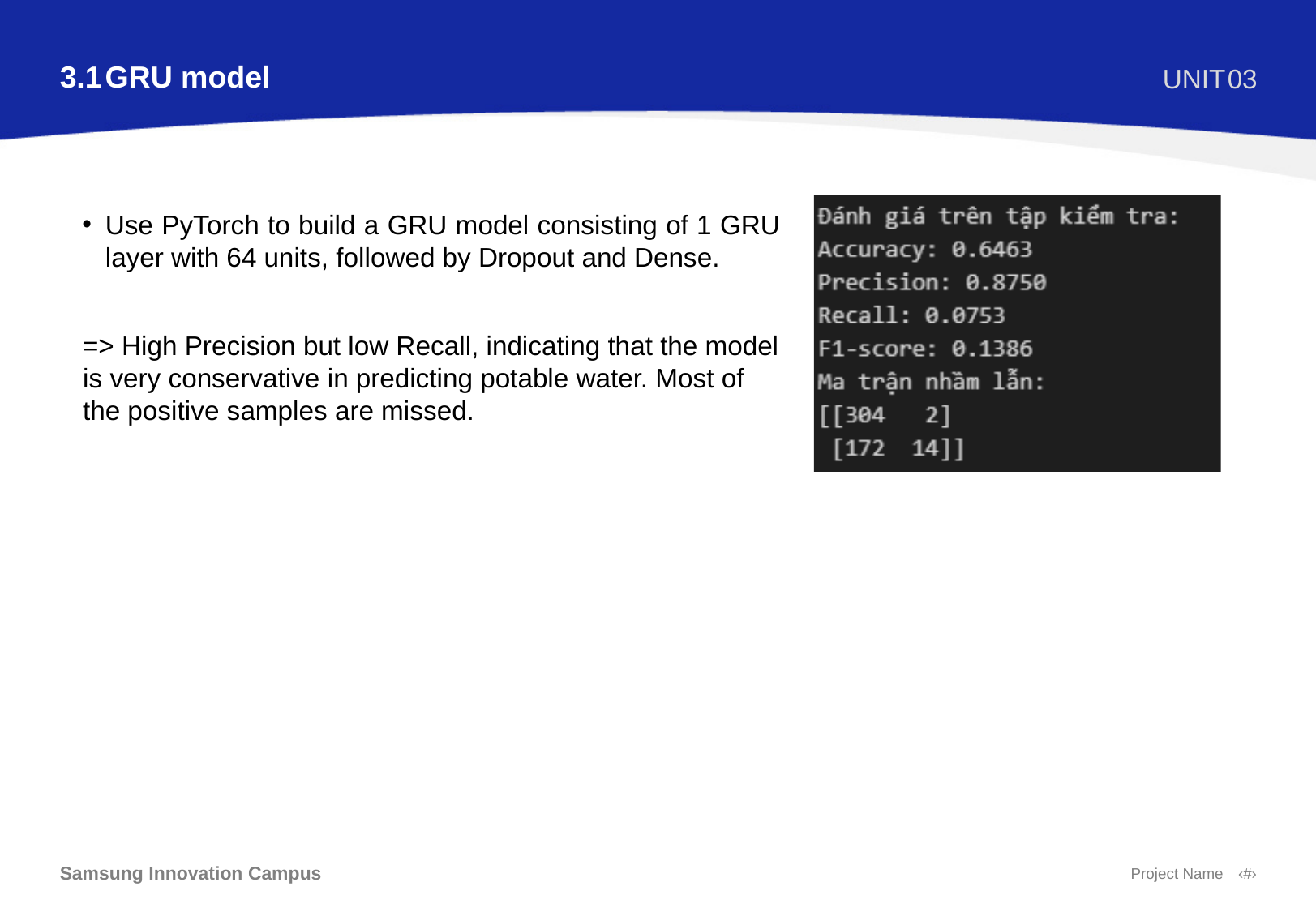

3.1
GRU model
UNIT
03

Use PyTorch to build a GRU model consisting of 1 GRU layer with 64 units, followed by Dropout and Dense.
=> High Precision but low Recall, indicating that the model is very conservative in predicting potable water. Most of the positive samples are missed.

Samsung Innovation Campus

Project Name

‹#›